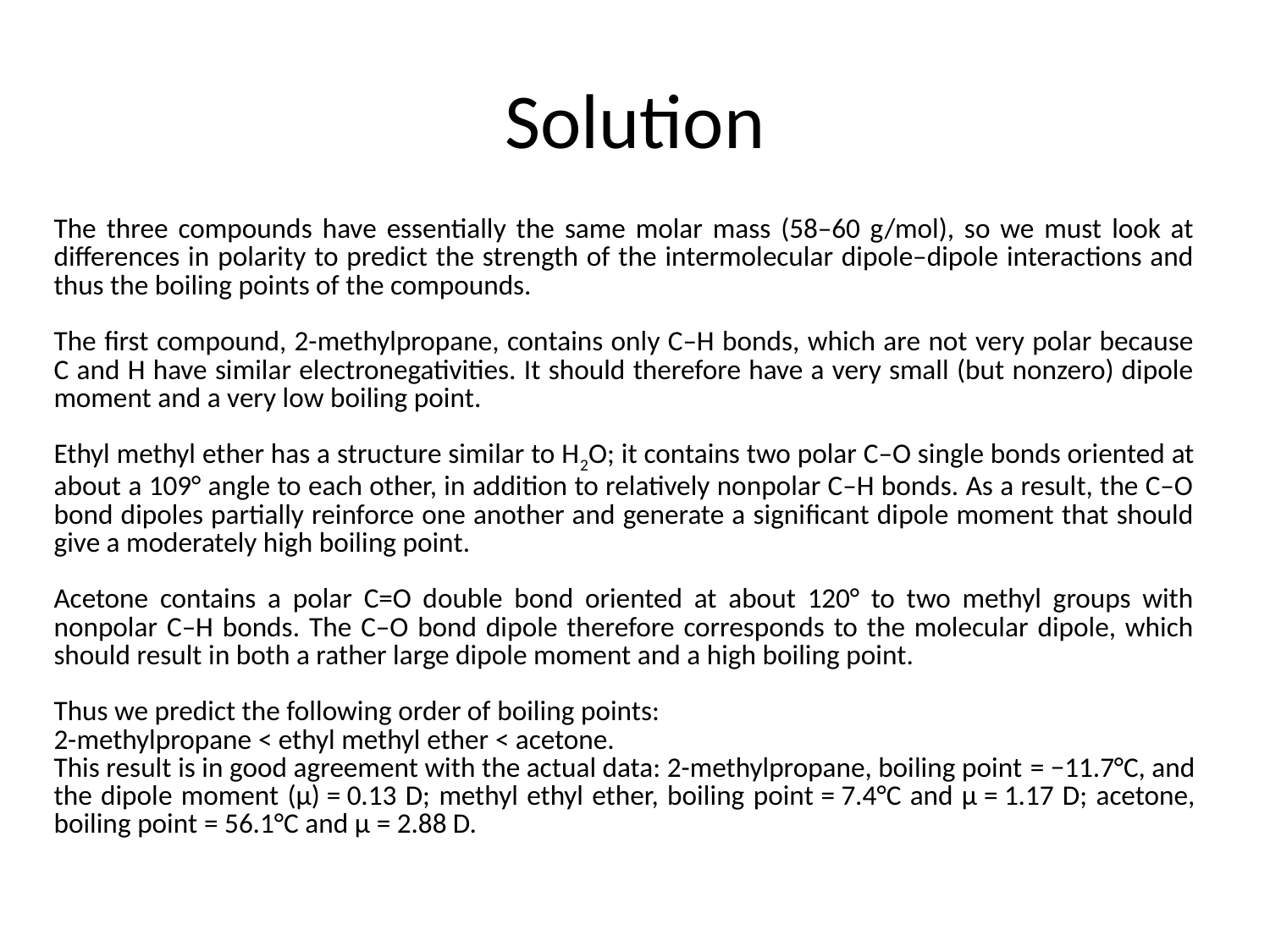

# Solution
| The three compounds have essentially the same molar mass (58–60 g/mol), so we must look at differences in polarity to predict the strength of the intermolecular dipole–dipole interactions and thus the boiling points of the compounds. The first compound, 2-methylpropane, contains only C–H bonds, which are not very polar because C and H have similar electronegativities. It should therefore have a very small (but nonzero) dipole moment and a very low boiling point. Ethyl methyl ether has a structure similar to H2O; it contains two polar C–O single bonds oriented at about a 109° angle to each other, in addition to relatively nonpolar C–H bonds. As a result, the C–O bond dipoles partially reinforce one another and generate a significant dipole moment that should give a moderately high boiling point. Acetone contains a polar C=O double bond oriented at about 120° to two methyl groups with nonpolar C–H bonds. The C–O bond dipole therefore corresponds to the molecular dipole, which should result in both a rather large dipole moment and a high boiling point. Thus we predict the following order of boiling points: 2-methylpropane < ethyl methyl ether < acetone. This result is in good agreement with the actual data: 2-methylpropane, boiling point = −11.7°C, and the dipole moment (μ) = 0.13 D; methyl ethyl ether, boiling point = 7.4°C and μ = 1.17 D; acetone, boiling point = 56.1°C and μ = 2.88 D. |
| --- |